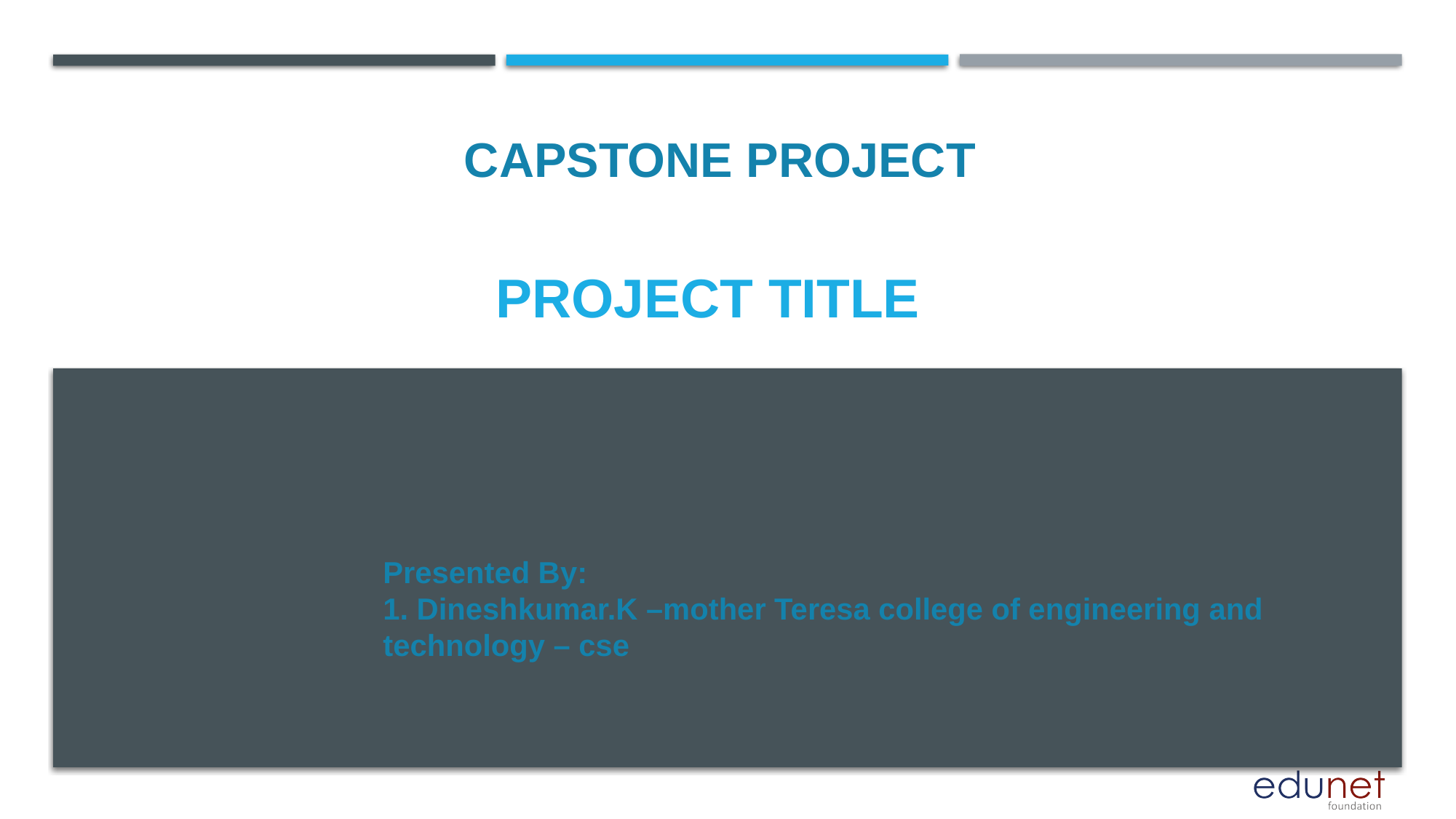

CAPSTONE PROJECT
# PROJECT TITLE
Presented By:
1. Dineshkumar.K –mother Teresa college of engineering and technology – cse